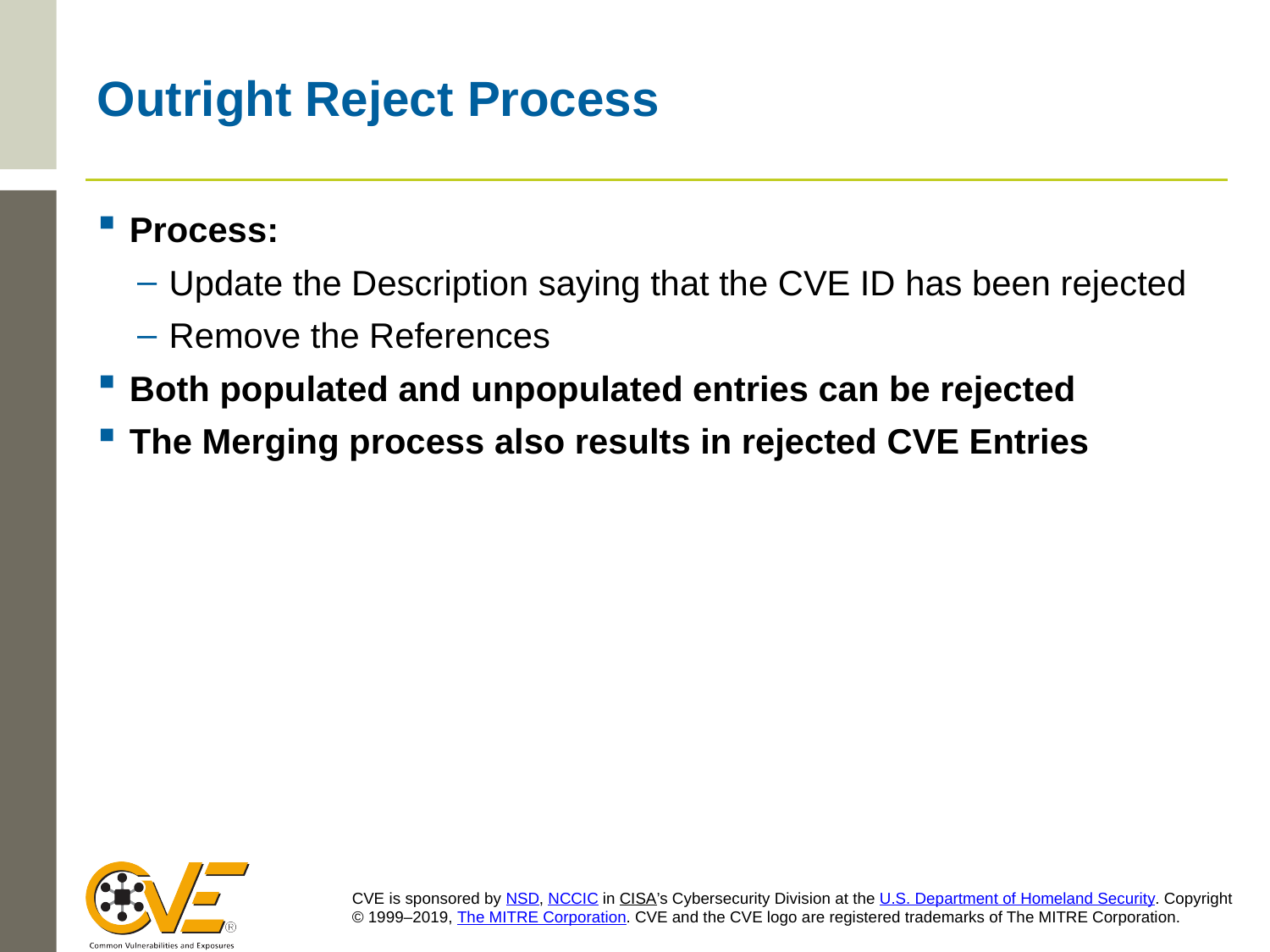

# Outright Reject Process
Process:
Update the Description saying that the CVE ID has been rejected
Remove the References
Both populated and unpopulated entries can be rejected
The Merging process also results in rejected CVE Entries